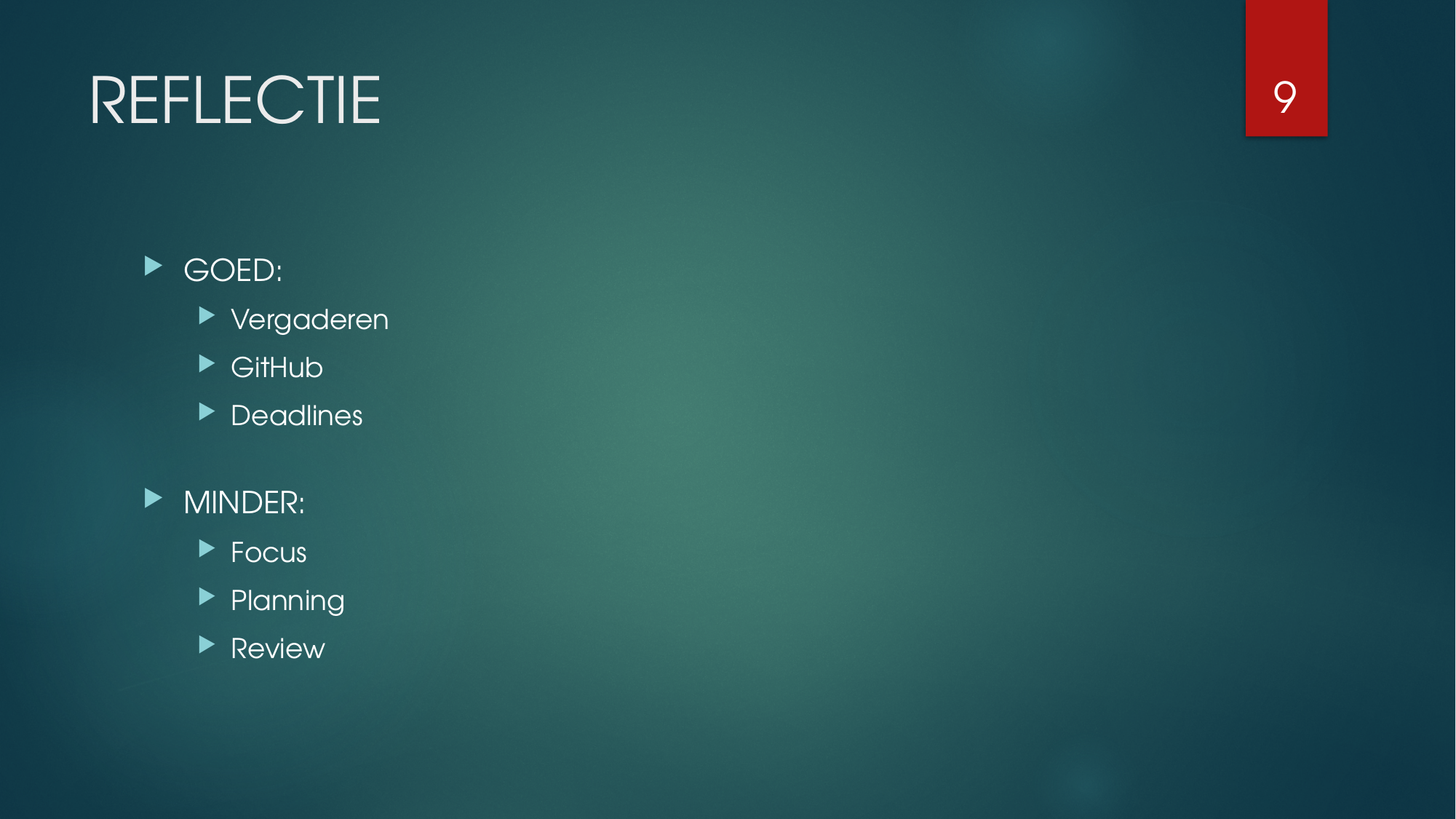

9
# REFLECTIE
GOED:
Vergaderen
GitHub
Deadlines
MINDER:
Focus
Planning
Review